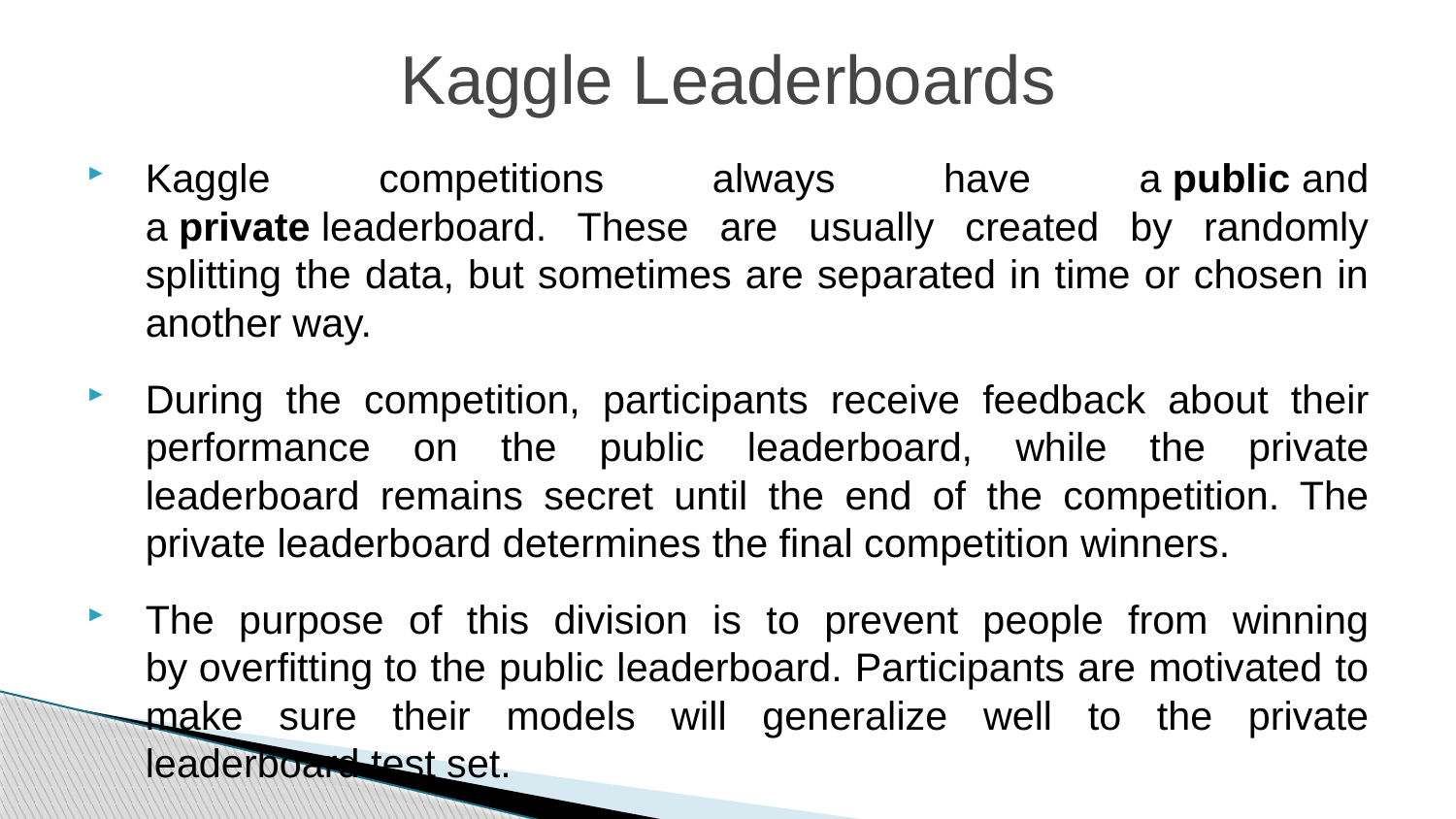

# Kaggle Leaderboards
Kaggle competitions always have a public and a private leaderboard. These are usually created by randomly splitting the data, but sometimes are separated in time or chosen in another way.

During the competition, participants receive feedback about their performance on the public leaderboard, while the private leaderboard remains secret until the end of the competition. The private leaderboard determines the final competition winners.

The purpose of this division is to prevent people from winning by overfitting to the public leaderboard. Participants are motivated to make sure their models will generalize well to the private leaderboard test set.